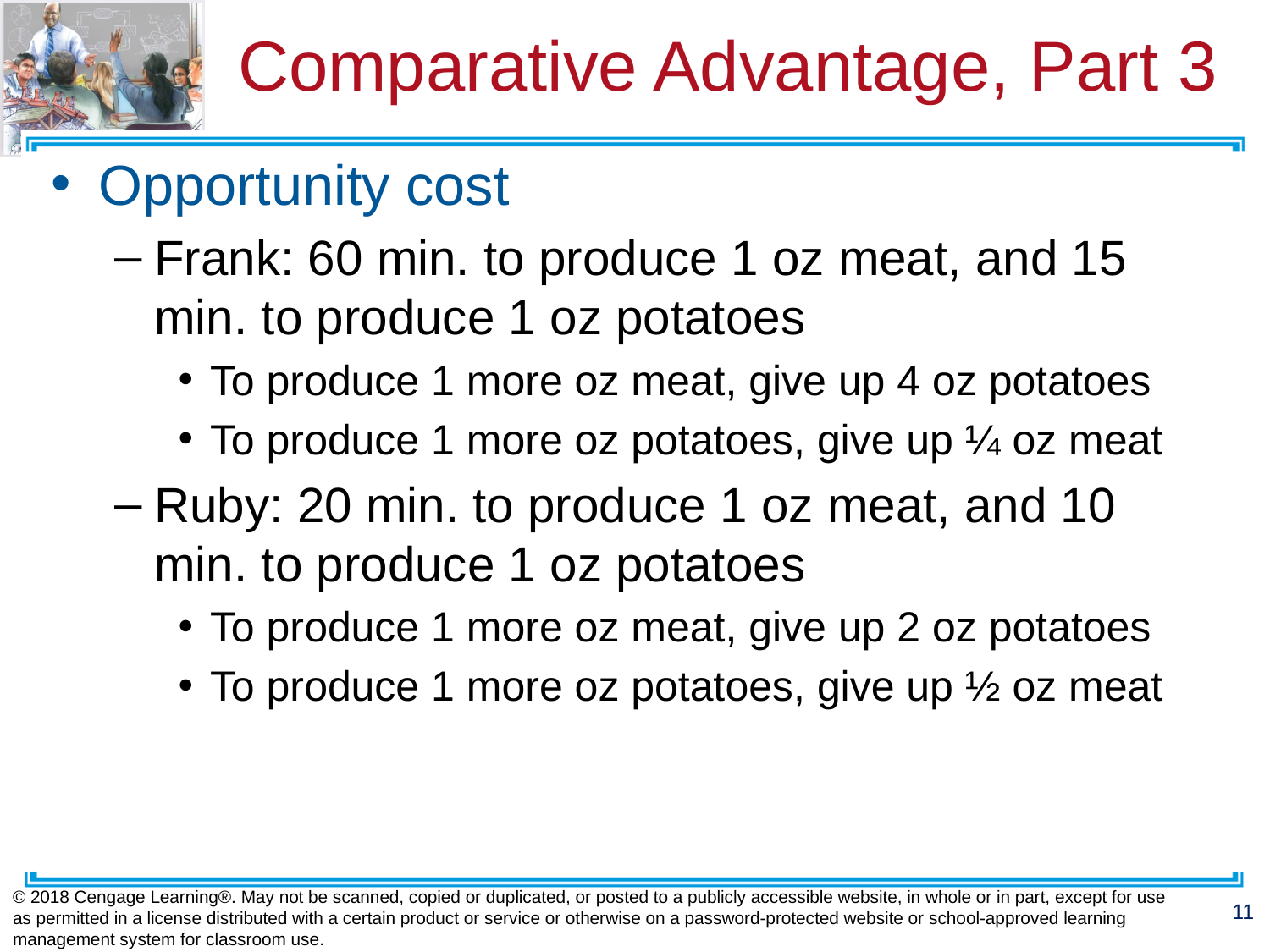

# Comparative Advantage, Part 3
Opportunity cost
Frank: 60 min. to produce 1 oz meat, and 15 min. to produce 1 oz potatoes
To produce 1 more oz meat, give up 4 oz potatoes
To produce 1 more oz potatoes, give up ¼ oz meat
Ruby: 20 min. to produce 1 oz meat, and 10 min. to produce 1 oz potatoes
To produce 1 more oz meat, give up 2 oz potatoes
To produce 1 more oz potatoes, give up ½ oz meat
© 2018 Cengage Learning®. May not be scanned, copied or duplicated, or posted to a publicly accessible website, in whole or in part, except for use as permitted in a license distributed with a certain product or service or otherwise on a password-protected website or school-approved learning management system for classroom use.
11